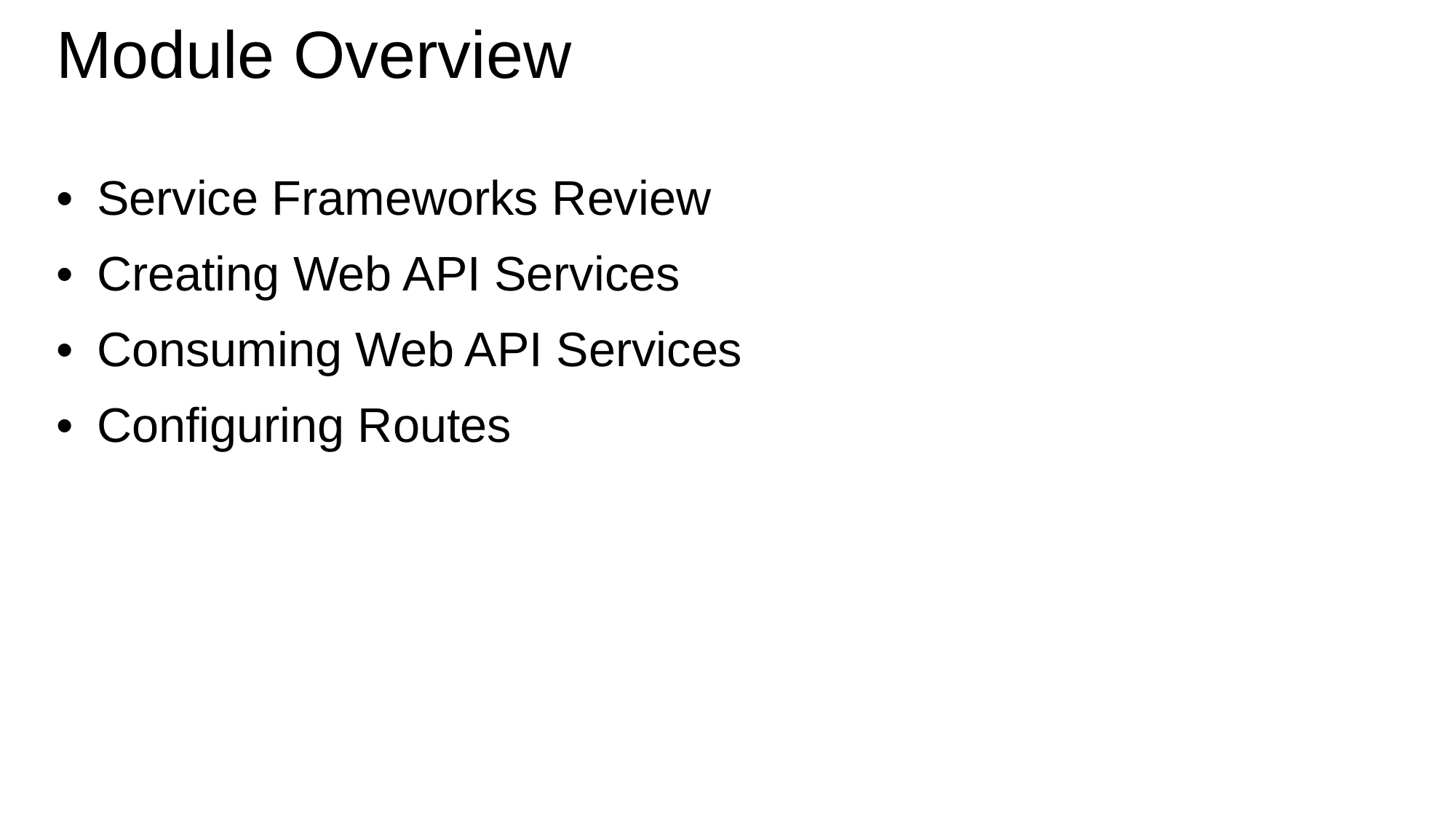

# Module Overview
Service Frameworks Review
Creating Web API Services
Consuming Web API Services
Configuring Routes